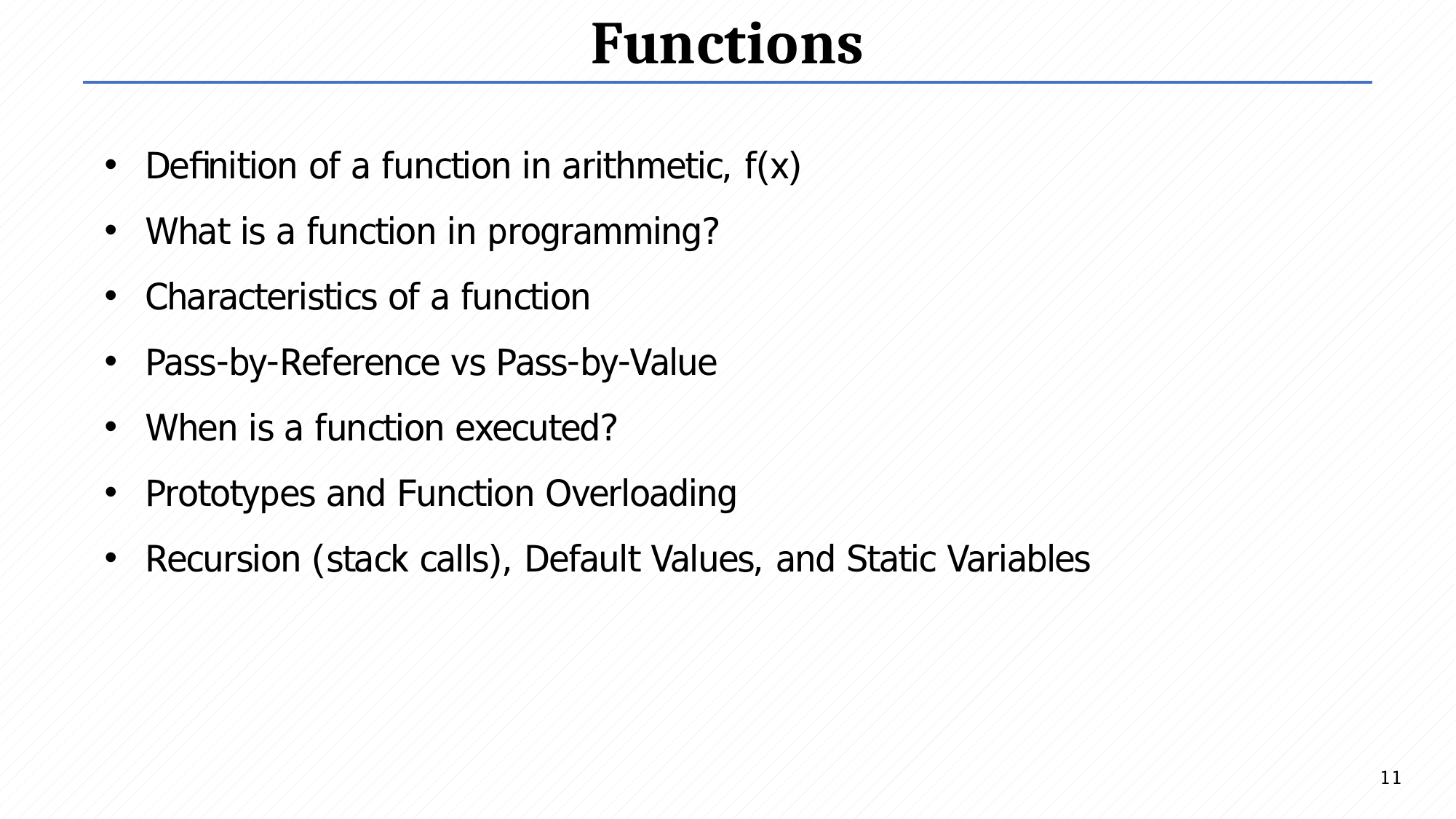

# Functions
Definition of a function in arithmetic, f(x)
What is a function in programming?
Characteristics of a function
Pass-by-Reference vs Pass-by-Value
When is a function executed?
Prototypes and Function Overloading
Recursion (stack calls), Default Values, and Static Variables

11